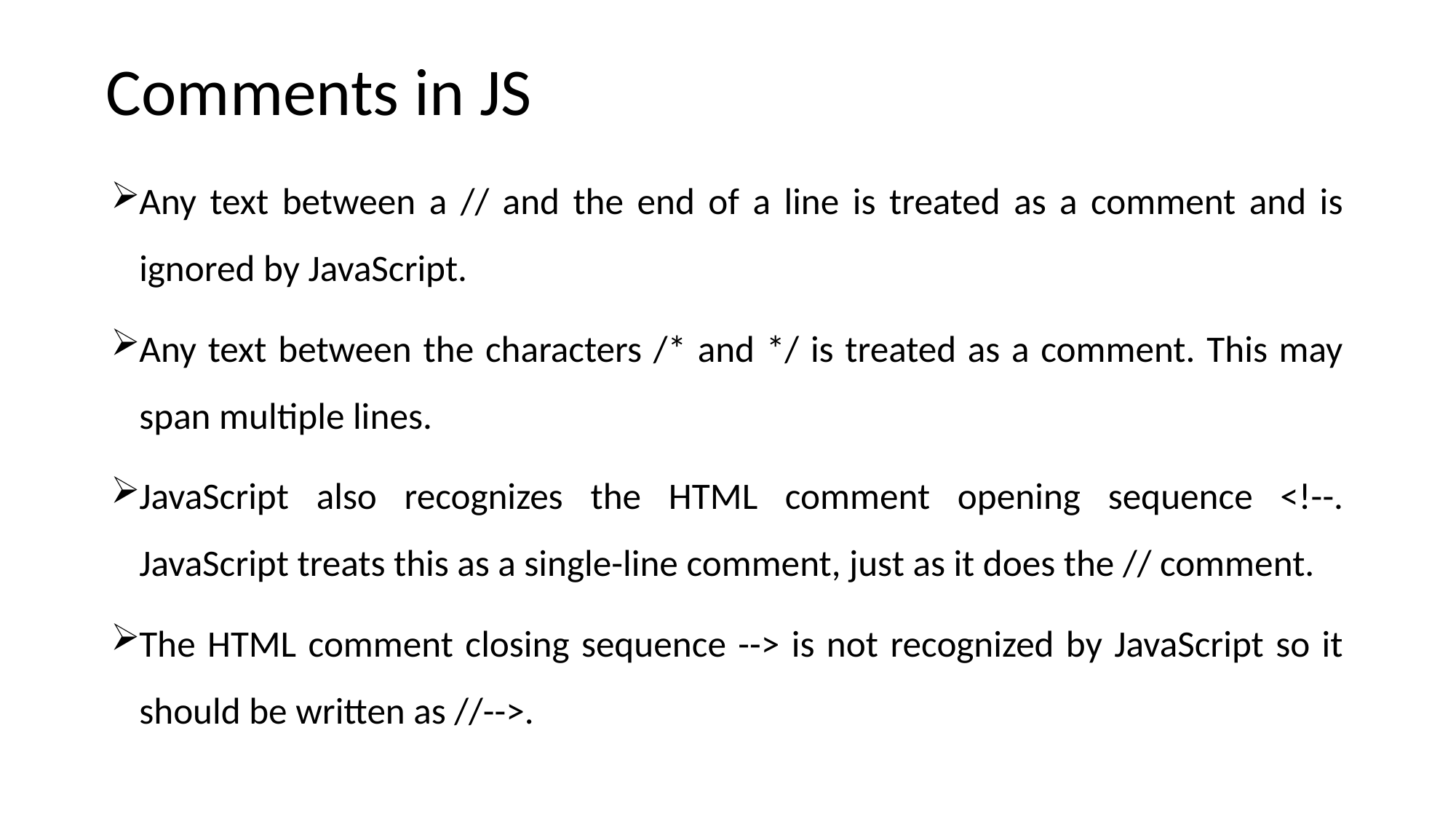

# Comments in JS
Any text between a // and the end of a line is treated as a comment and is ignored by JavaScript.
Any text between the characters /* and */ is treated as a comment. This may span multiple lines.
JavaScript also recognizes the HTML comment opening sequence <!--. JavaScript treats this as a single-line comment, just as it does the // comment.
The HTML comment closing sequence --> is not recognized by JavaScript so it should be written as //-->.